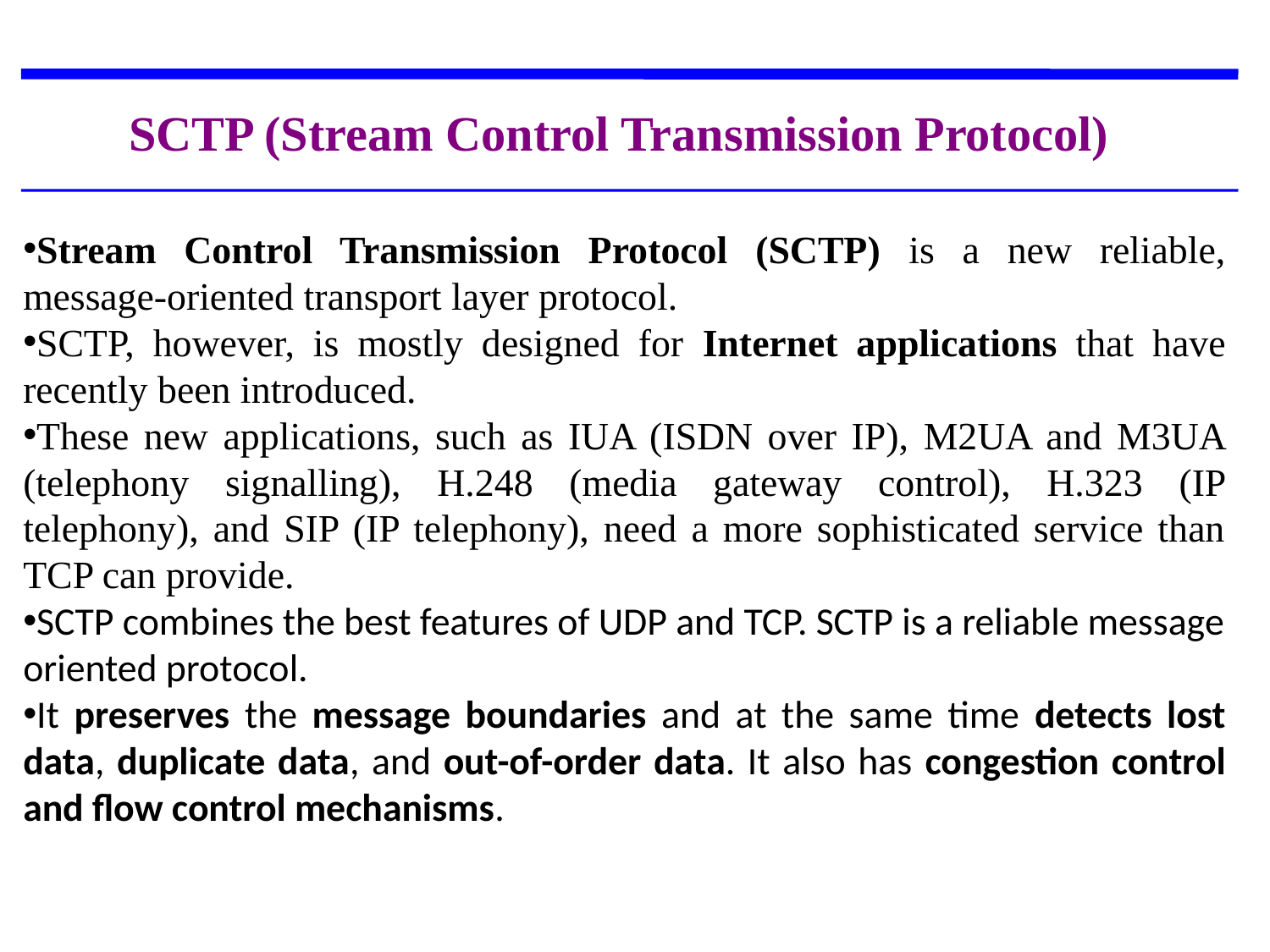

SCTP (Stream Control Transmission Protocol)

Stream Control Transmission Protocol (SCTP) is a new reliable, message-oriented transport layer protocol.
SCTP, however, is mostly designed for Internet applications that have recently been introduced.
These new applications, such as IUA (ISDN over IP), M2UA and M3UA (telephony signalling), H.248 (media gateway control), H.323 (IP telephony), and SIP (IP telephony), need a more sophisticated service than TCP can provide.
SCTP combines the best features of UDP and TCP. SCTP is a reliable message oriented protocol.
It preserves the message boundaries and at the same time detects lost data, duplicate data, and out-of-order data. It also has congestion control and flow control mechanisms.